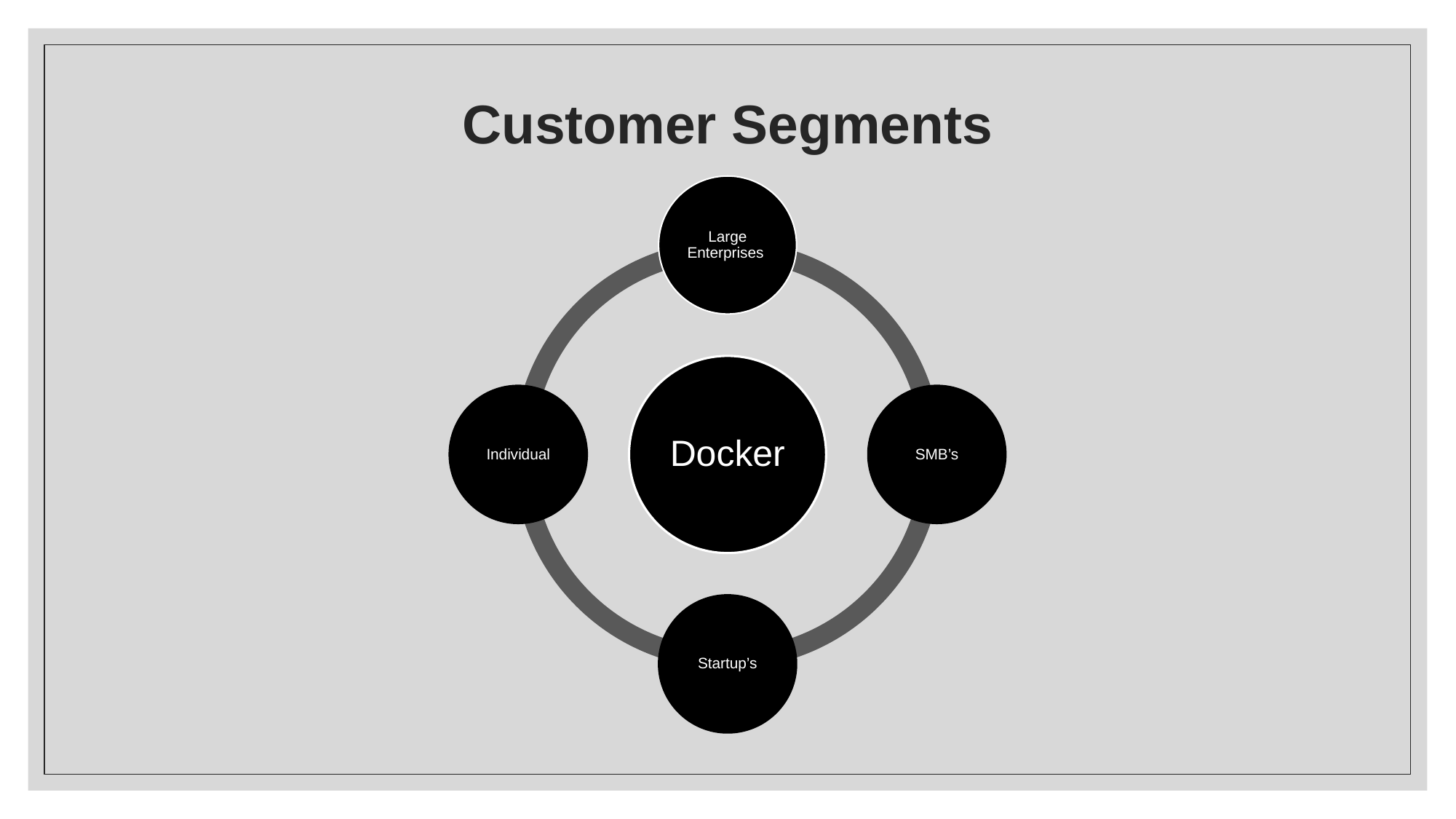

# Customer Segments
Docker
Large Enterprises
SMB’s
Startup’s
Individual